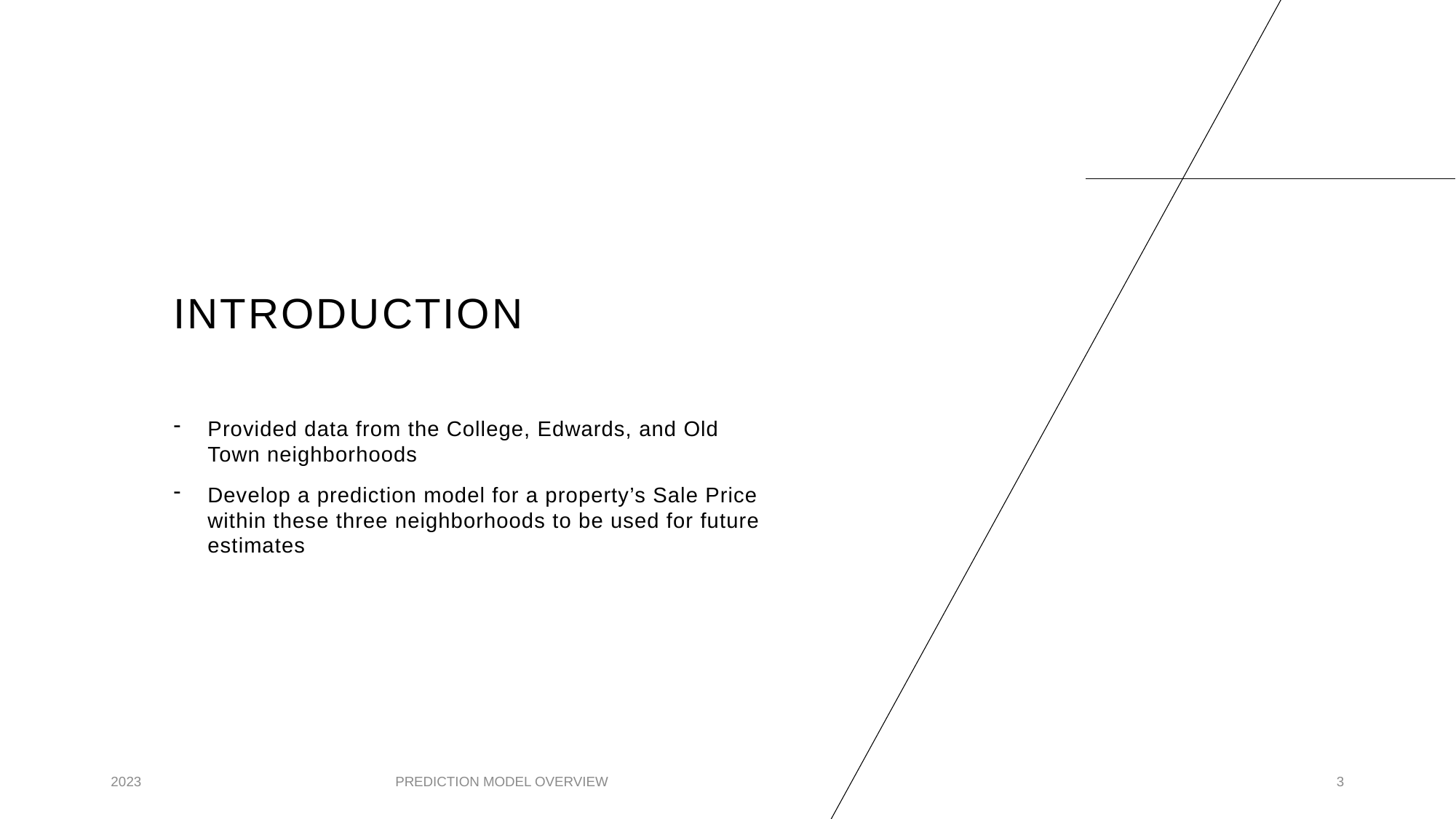

# INTRODUCTION
Provided data from the College, Edwards, and Old Town neighborhoods
Develop a prediction model for a property’s Sale Price within these three neighborhoods to be used for future estimates
2023
PREDICTION MODEL OVERVIEW
3